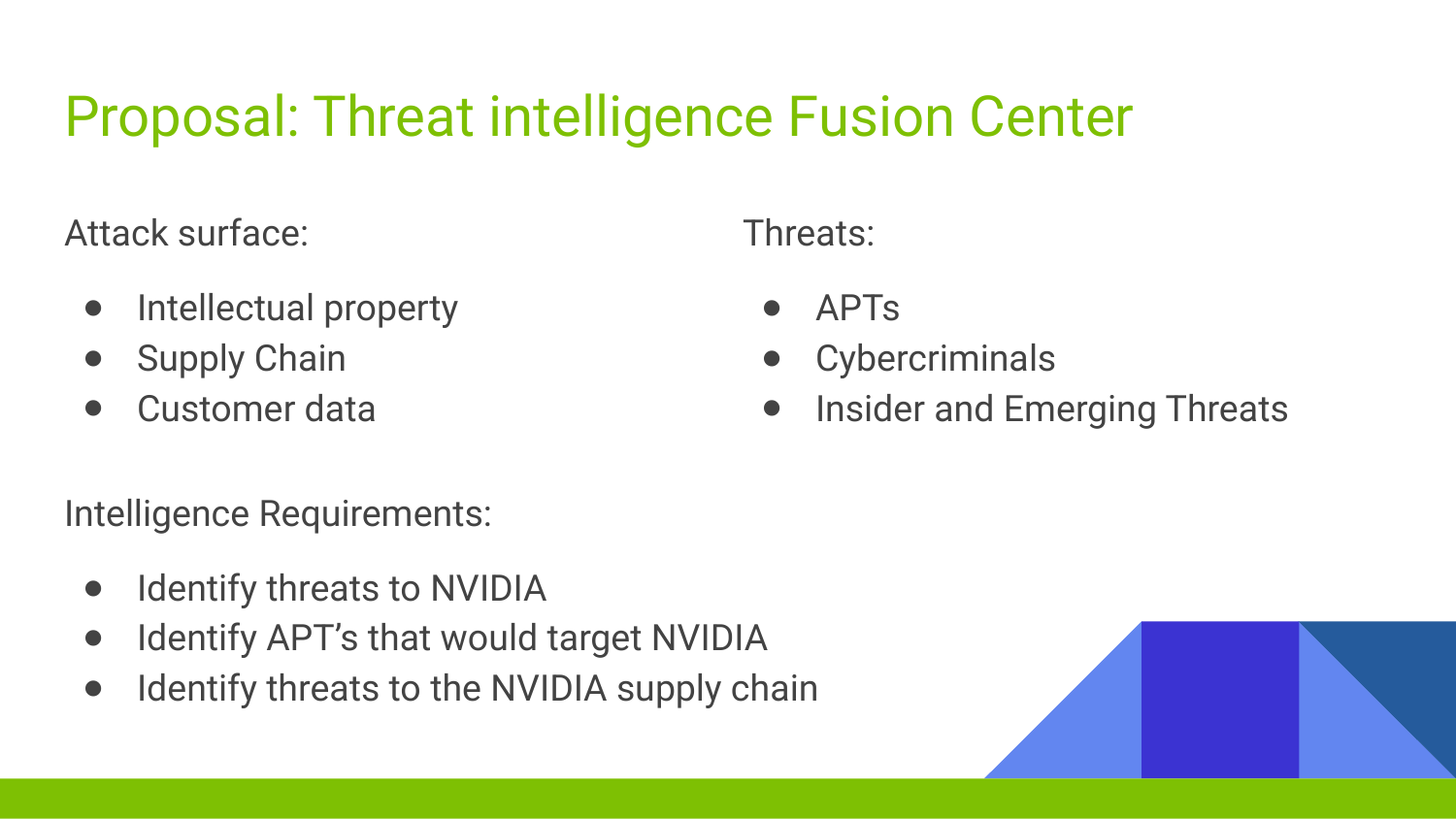

# Proposal: Threat intelligence Fusion Center
Attack surface:
Intellectual property
Supply Chain
Customer data
Threats:
APTs
Cybercriminals
Insider and Emerging Threats
Intelligence Requirements:
Identify threats to NVIDIA
Identify APT’s that would target NVIDIA
Identify threats to the NVIDIA supply chain